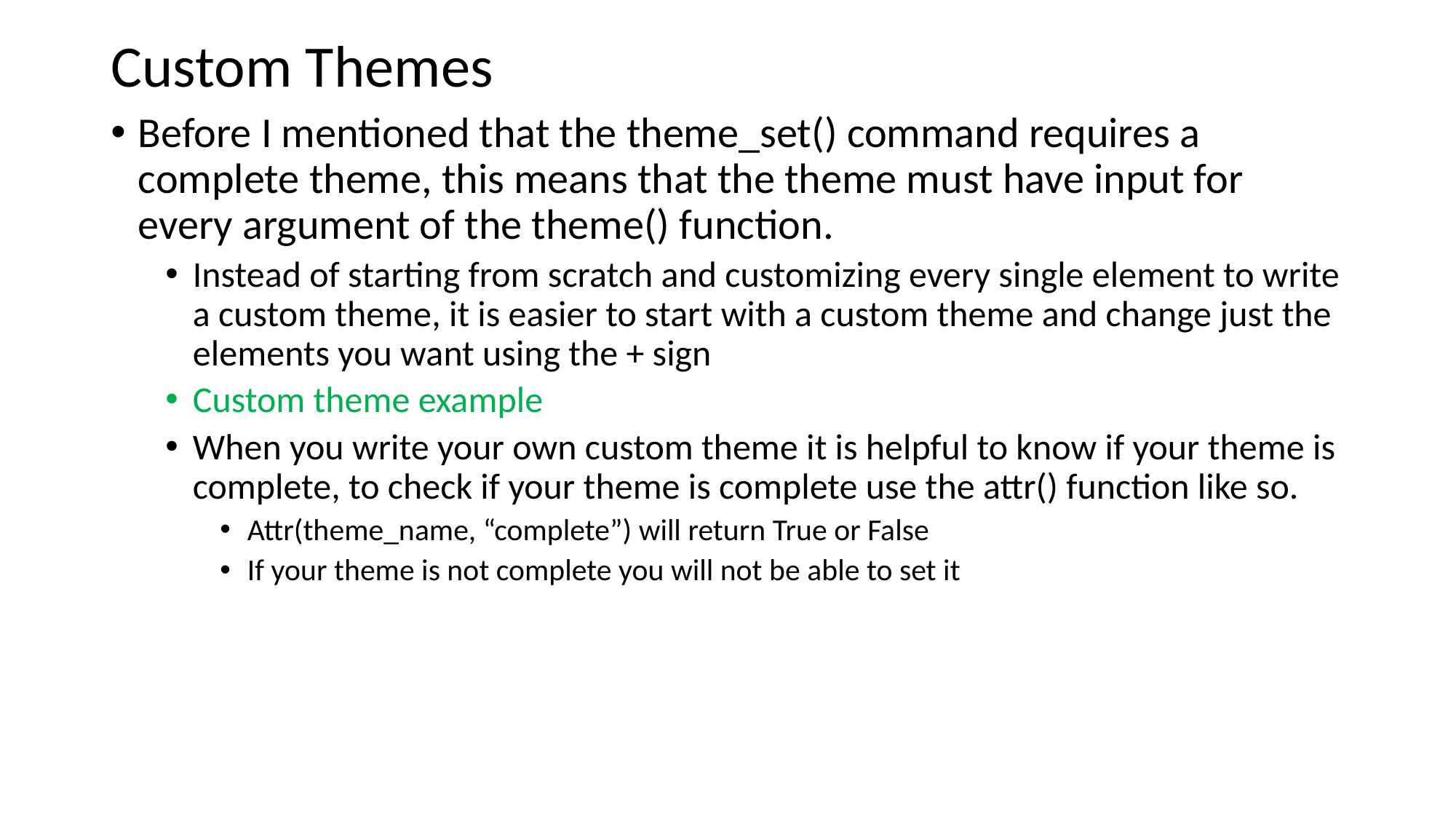

# Custom Themes
Before I mentioned that the theme_set() command requires a complete theme, this means that the theme must have input for every argument of the theme() function.
Instead of starting from scratch and customizing every single element to write a custom theme, it is easier to start with a custom theme and change just the elements you want using the + sign
Custom theme example
When you write your own custom theme it is helpful to know if your theme is complete, to check if your theme is complete use the attr() function like so.
Attr(theme_name, “complete”) will return True or False
If your theme is not complete you will not be able to set it